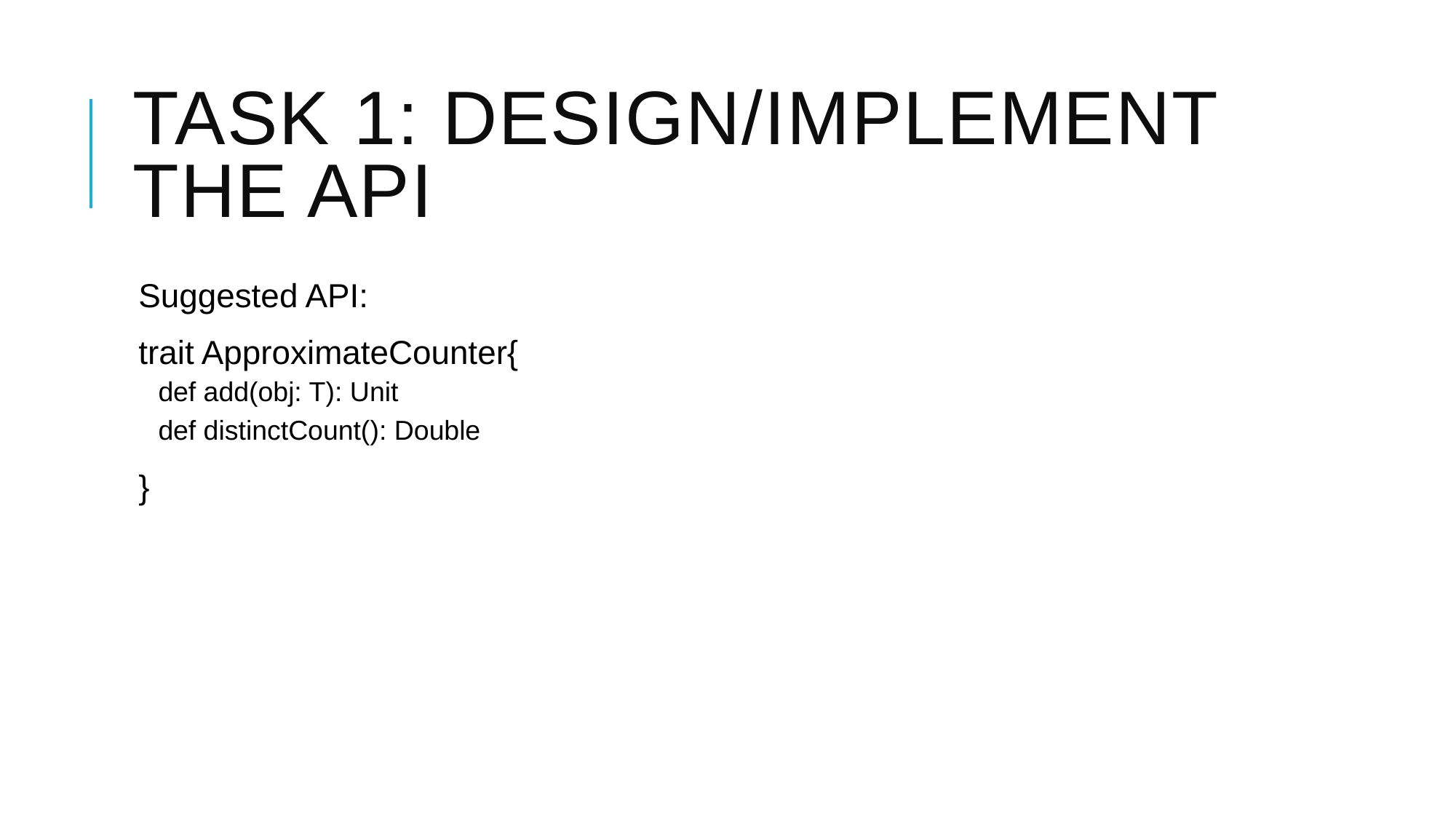

# Task 1: design/implement the api
Suggested API:
trait ApproximateCounter{
  def add(obj: T): Unit
  def distinctCount(): Double
}